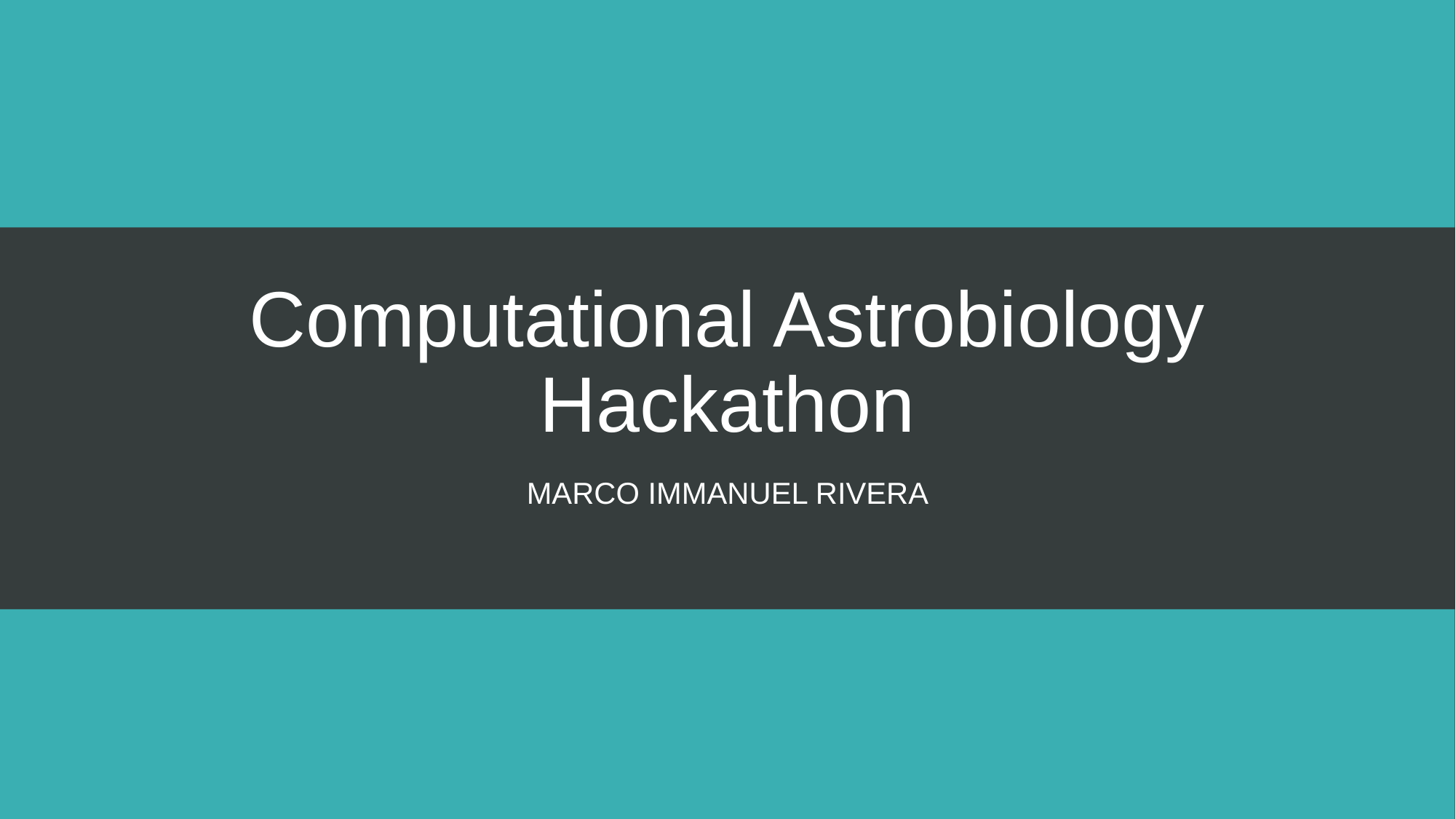

# Computational Astrobiology Hackathon
Marco immanuel rivera